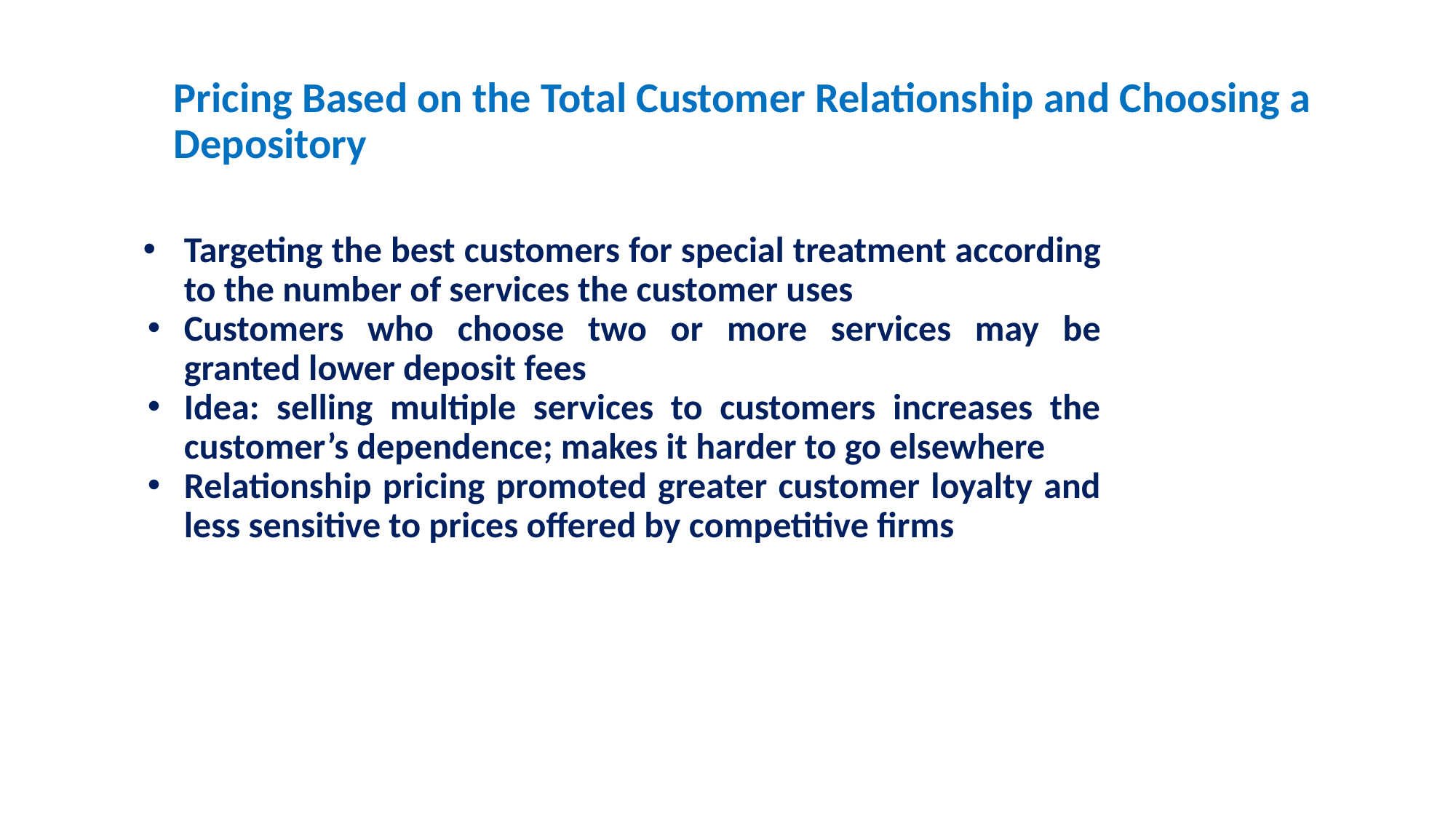

# Pricing Based on the Total Customer Relationship and Choosing a Depository
Targeting the best customers for special treatment according to the number of services the customer uses
Customers who choose two or more services may be granted lower deposit fees
Idea: selling multiple services to customers increases the customer’s dependence; makes it harder to go elsewhere
Relationship pricing promoted greater customer loyalty and less sensitive to prices offered by competitive firms